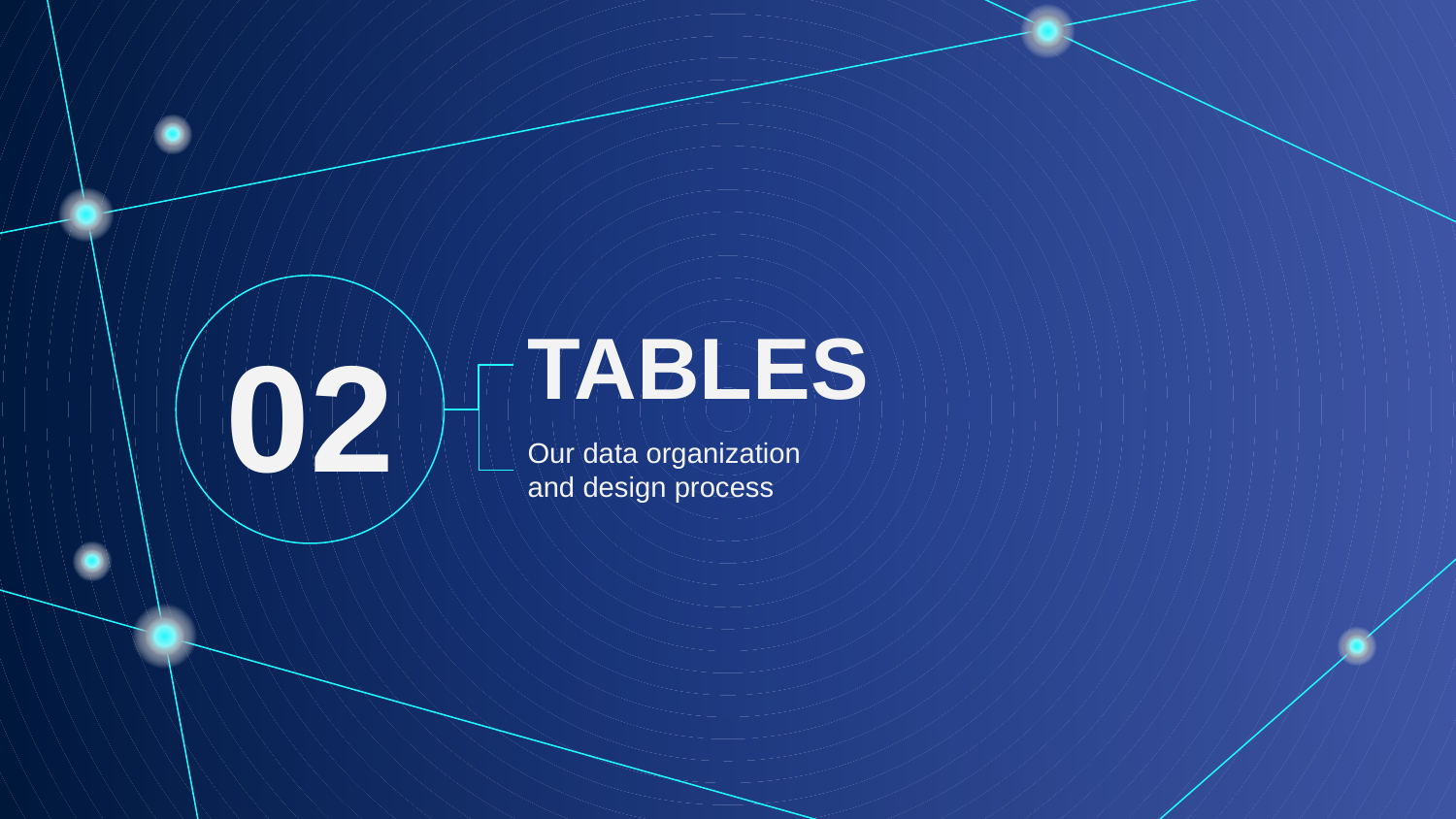

# TABLES
02
Our data organization and design process